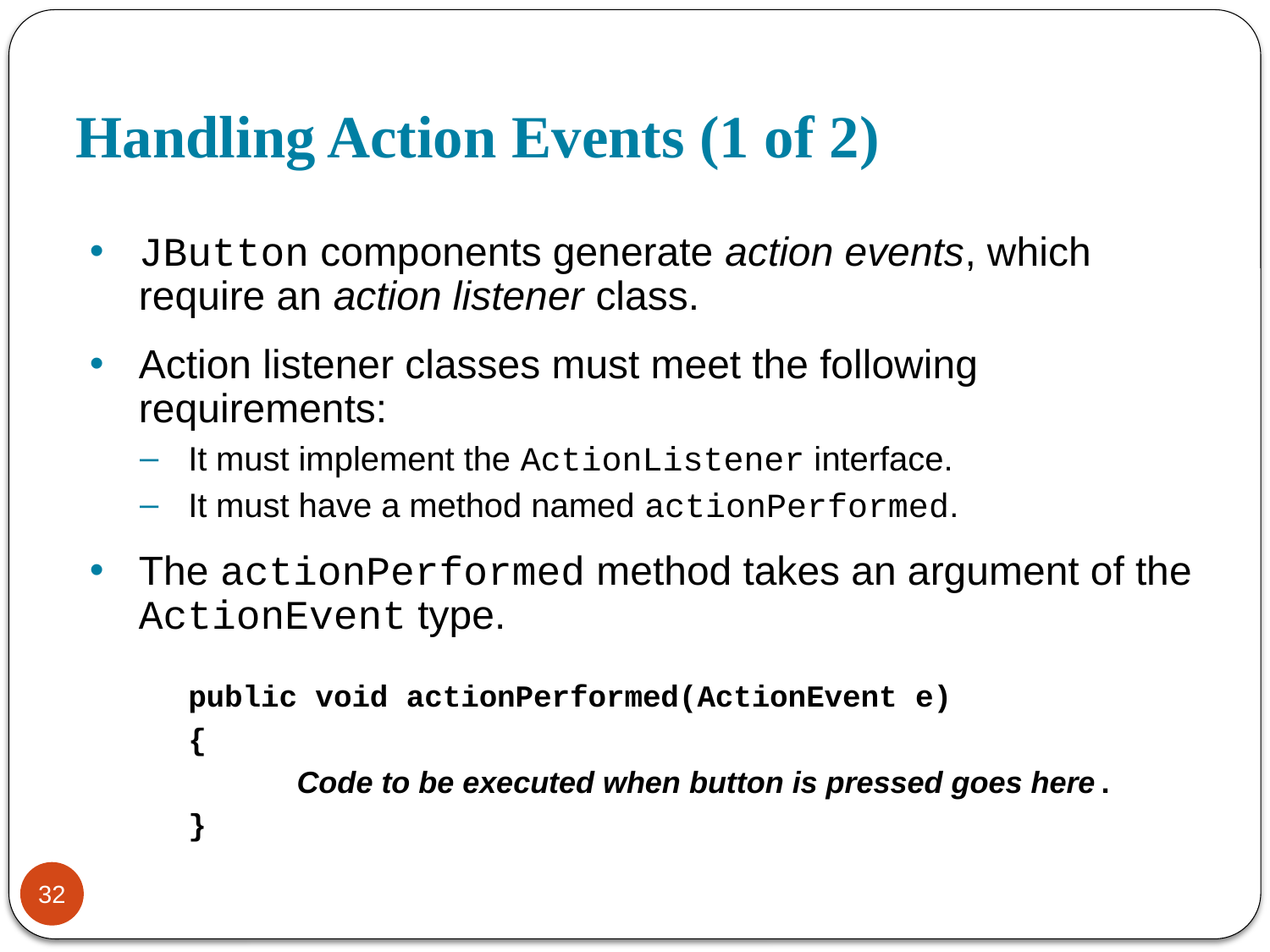

# Handling Action Events (1 of 2)
JButton components generate action events, which require an action listener class.
Action listener classes must meet the following requirements:
It must implement the ActionListener interface.
It must have a method named actionPerformed.
The actionPerformed method takes an argument of the ActionEvent type.
public void actionPerformed(ActionEvent e)
{
	Code to be executed when button is pressed goes here.
}
32